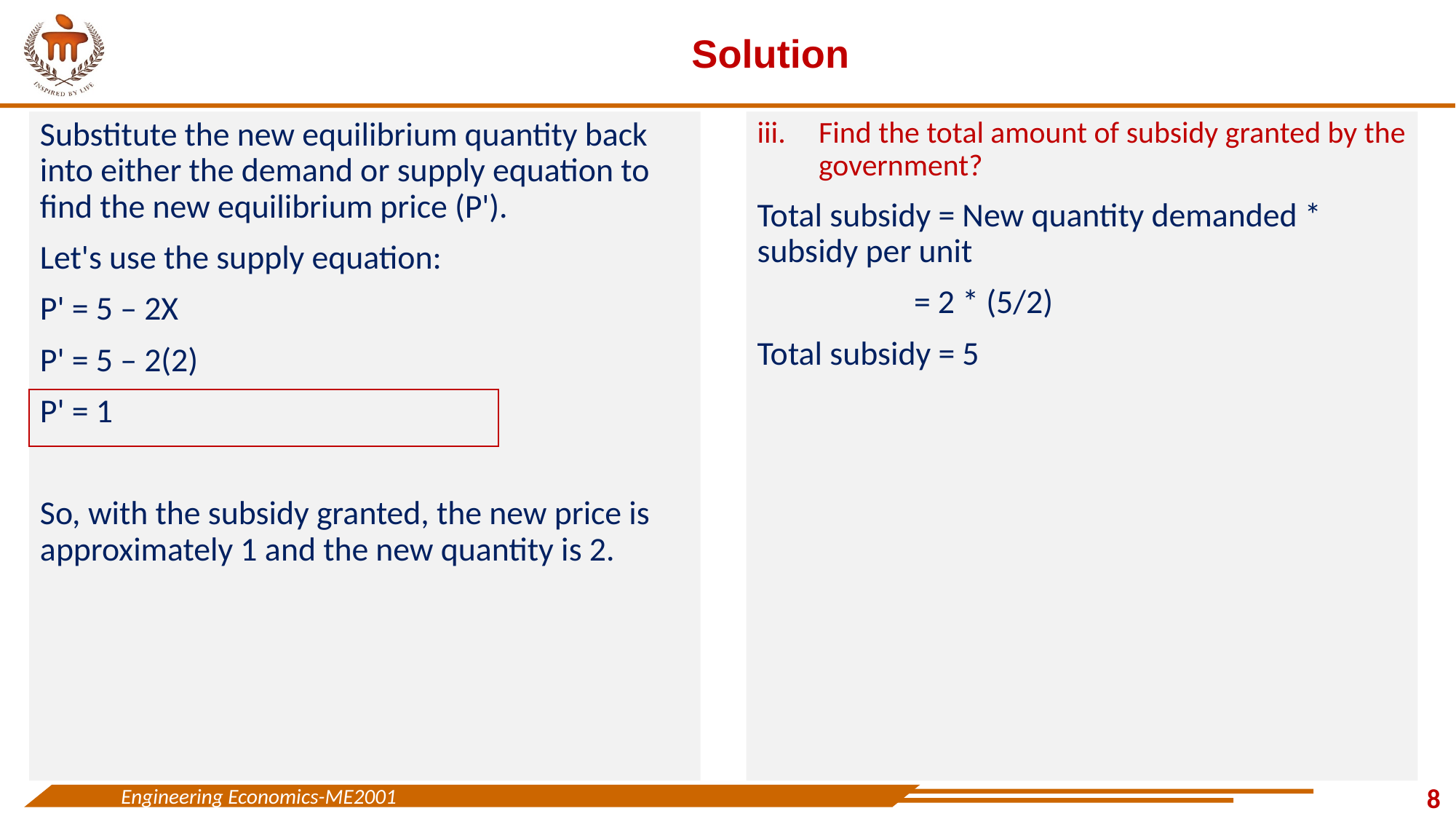

# Solution
Find the total amount of subsidy granted by the government?
Total subsidy = New quantity demanded * subsidy per unit
                     = 2 * (5/2)
Total subsidy = 5

Substitute the new equilibrium quantity back into either the demand or supply equation to find the new equilibrium price (P').
Let's use the supply equation:
P' = 5 – 2X
P' = 5 – 2(2)
P' = 1

So, with the subsidy granted, the new price is approximately 1 and the new quantity is 2.

8